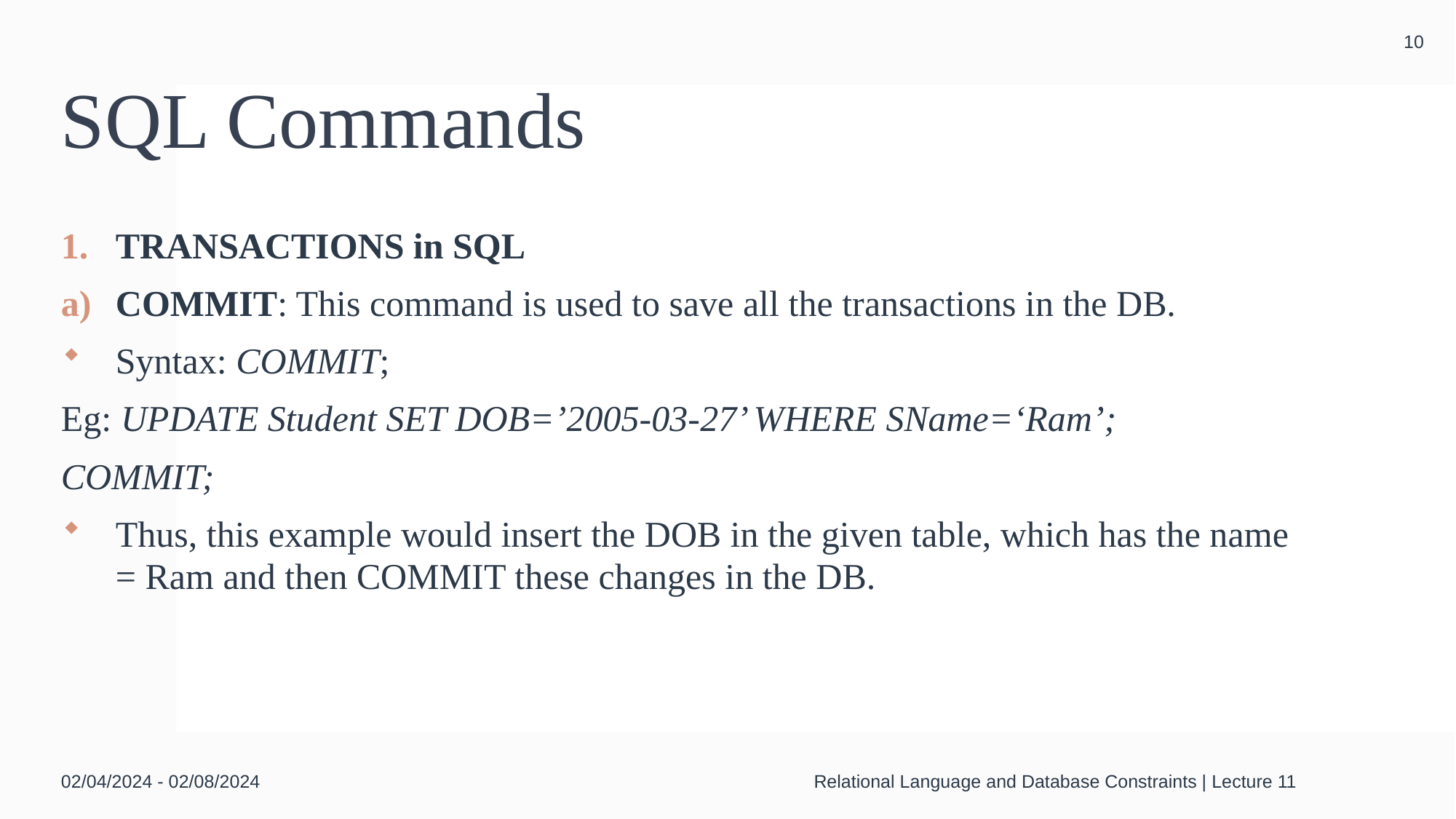

10
# SQL Commands
TRANSACTIONS in SQL
COMMIT: This command is used to save all the transactions in the DB.
Syntax: COMMIT;
Eg: UPDATE Student SET DOB=’2005-03-27’ WHERE SName=‘Ram’;
COMMIT;
Thus, this example would insert the DOB in the given table, which has the name = Ram and then COMMIT these changes in the DB.
02/04/2024 - 02/08/2024
Relational Language and Database Constraints | Lecture 11